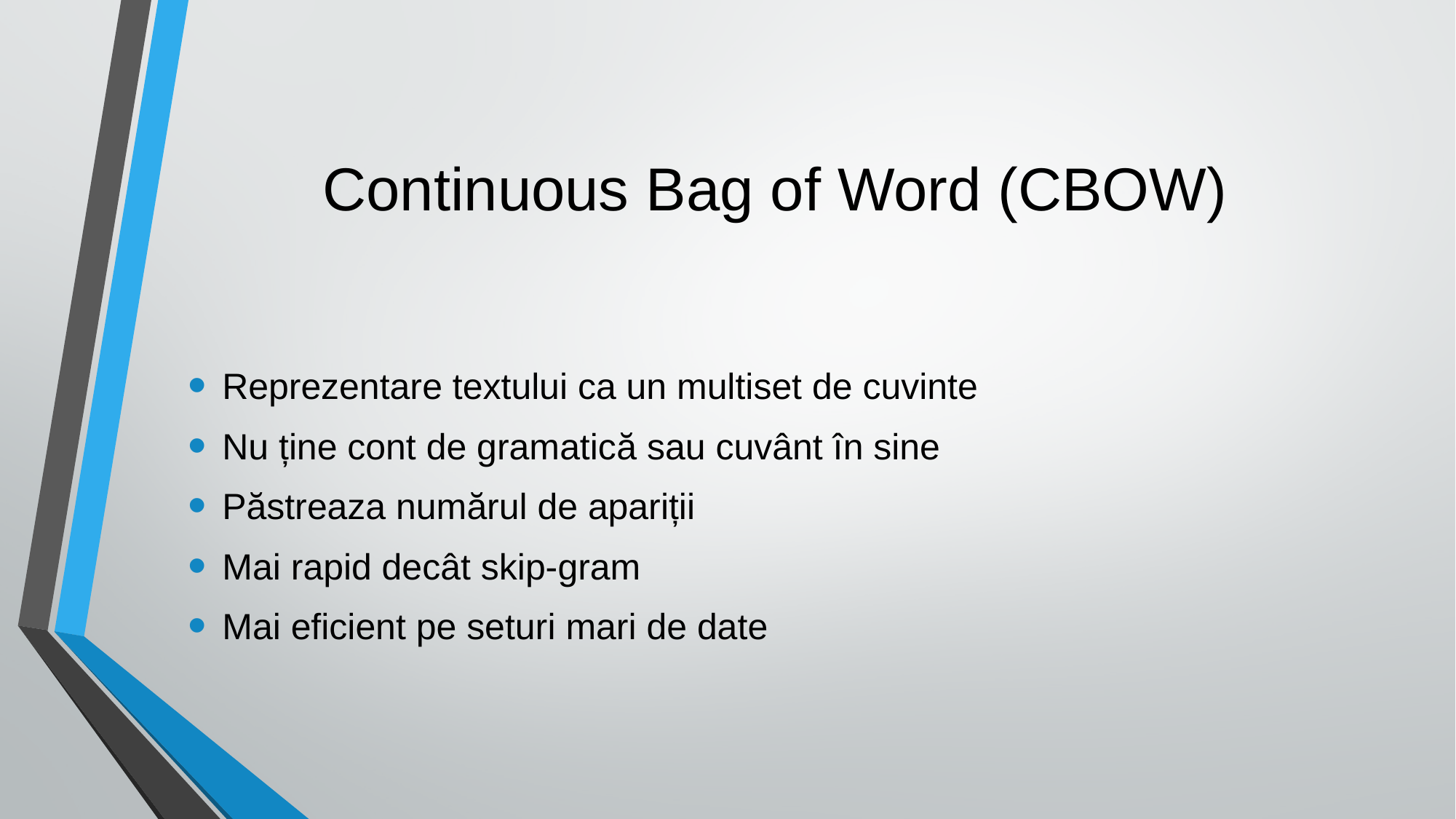

# Continuous Bag of Word (CBOW)
Reprezentare textului ca un multiset de cuvinte
Nu ține cont de gramatică sau cuvânt în sine
Păstreaza numărul de apariții
Mai rapid decât skip-gram
Mai eficient pe seturi mari de date